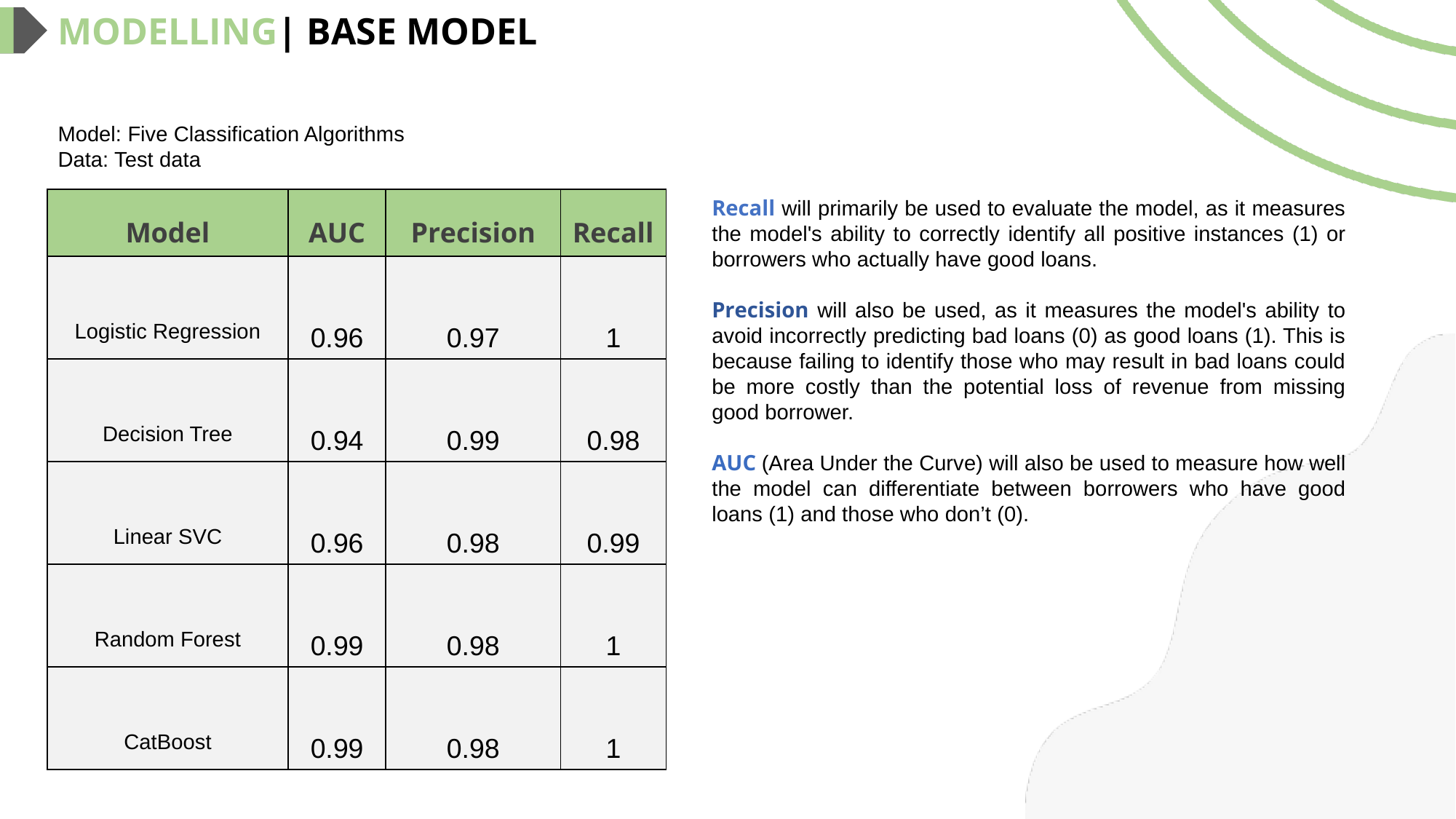

MODELLING| BASE MODEL

Model: Five Classification Algorithms
Data: Test data
| Model | AUC | Precision | Recall |
| --- | --- | --- | --- |
| Logistic Regression | 0.96 | 0.97 | 1 |
| Decision Tree | 0.94 | 0.99 | 0.98 |
| Linear SVC | 0.96 | 0.98 | 0.99 |
| Random Forest | 0.99 | 0.98 | 1 |
| CatBoost | 0.99 | 0.98 | 1 |
Recall will primarily be used to evaluate the model, as it measures the model's ability to correctly identify all positive instances (1) or borrowers who actually have good loans.

Precision will also be used, as it measures the model's ability to avoid incorrectly predicting bad loans (0) as good loans (1). This is because failing to identify those who may result in bad loans could be more costly than the potential loss of revenue from missing good borrower.

AUC (Area Under the Curve) will also be used to measure how well the model can differentiate between borrowers who have good loans (1) and those who don’t (0).